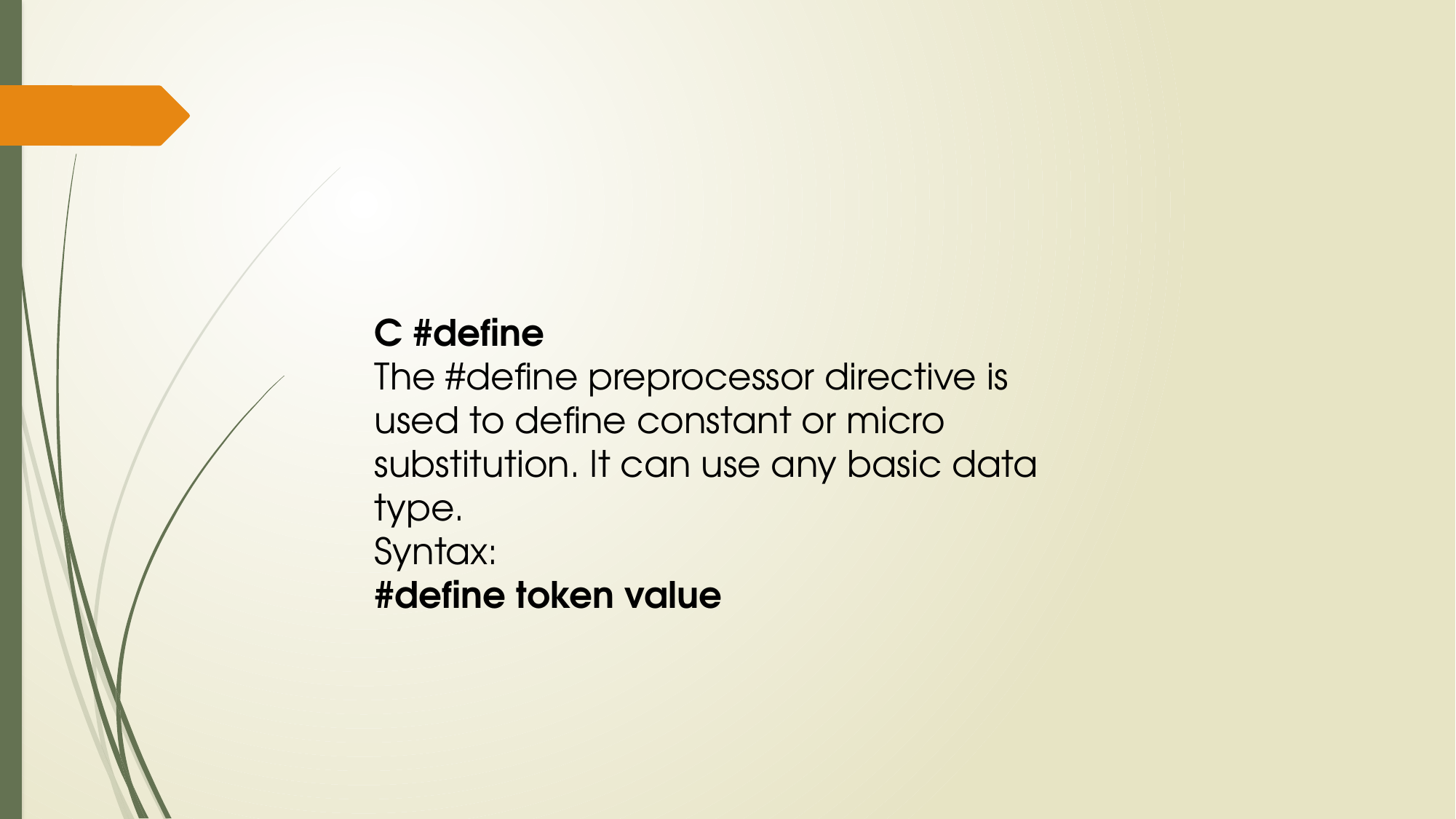

C #define
The #define preprocessor directive is used to define constant or micro substitution. It can use any basic data type.
Syntax:
#define token value